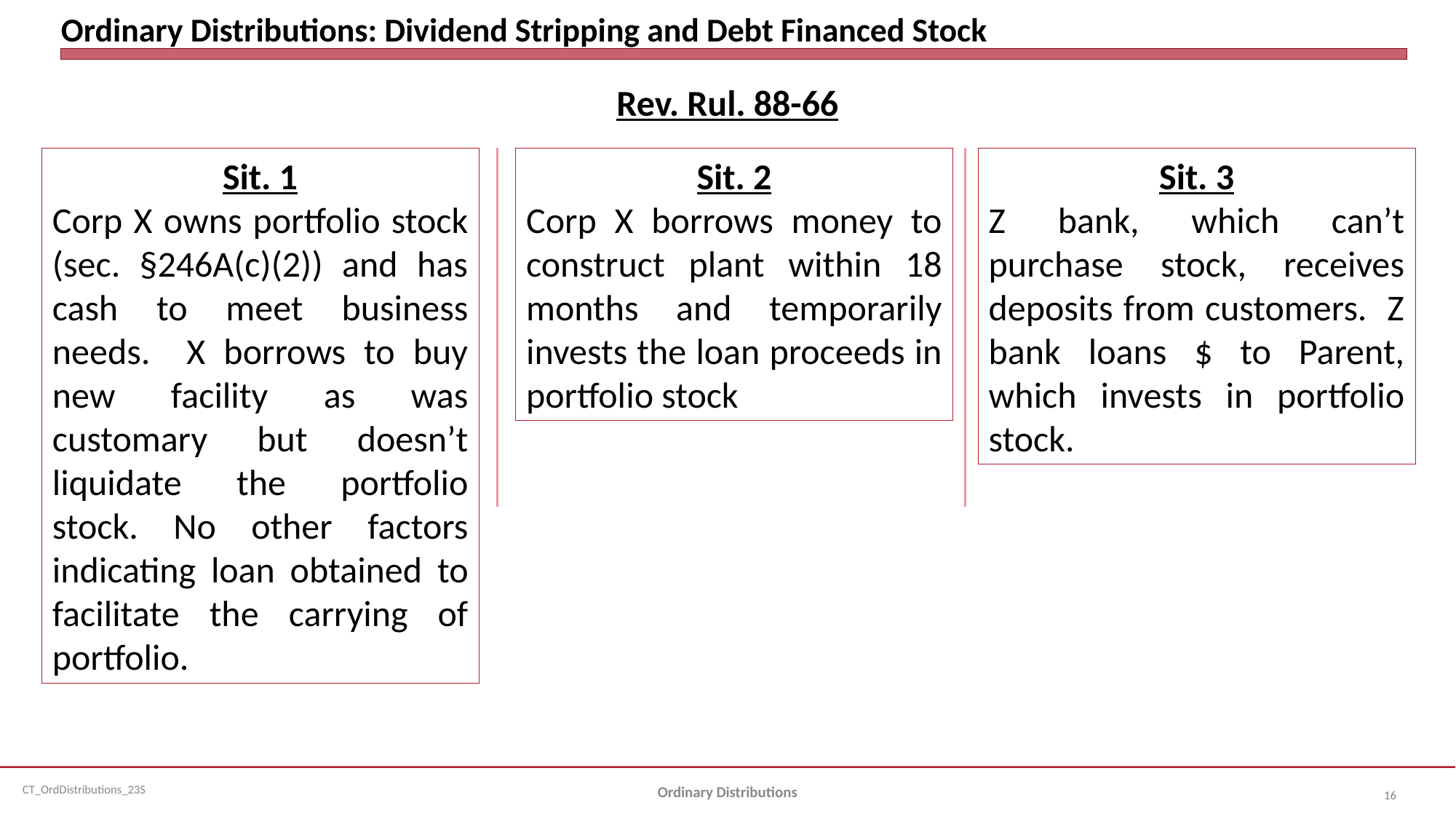

# Ordinary Distributions: Dividend Stripping and Debt Financed Stock
Rev. Rul. 88-66
Sit. 2
Corp X borrows money to construct plant within 18 months and temporarily invests the loan proceeds in portfolio stock
Sit. 3
Z bank, which can’t purchase stock, receives deposits from customers.  Z bank loans $ to Parent, which invests in portfolio stock.
Sit. 1
Corp X owns portfolio stock (sec. §246A(c)(2)) and has cash to meet business needs.  X borrows to buy new facility as was customary but doesn’t liquidate the portfolio stock. No other factors indicating loan obtained to facilitate the carrying of portfolio.
Ordinary Distributions
16